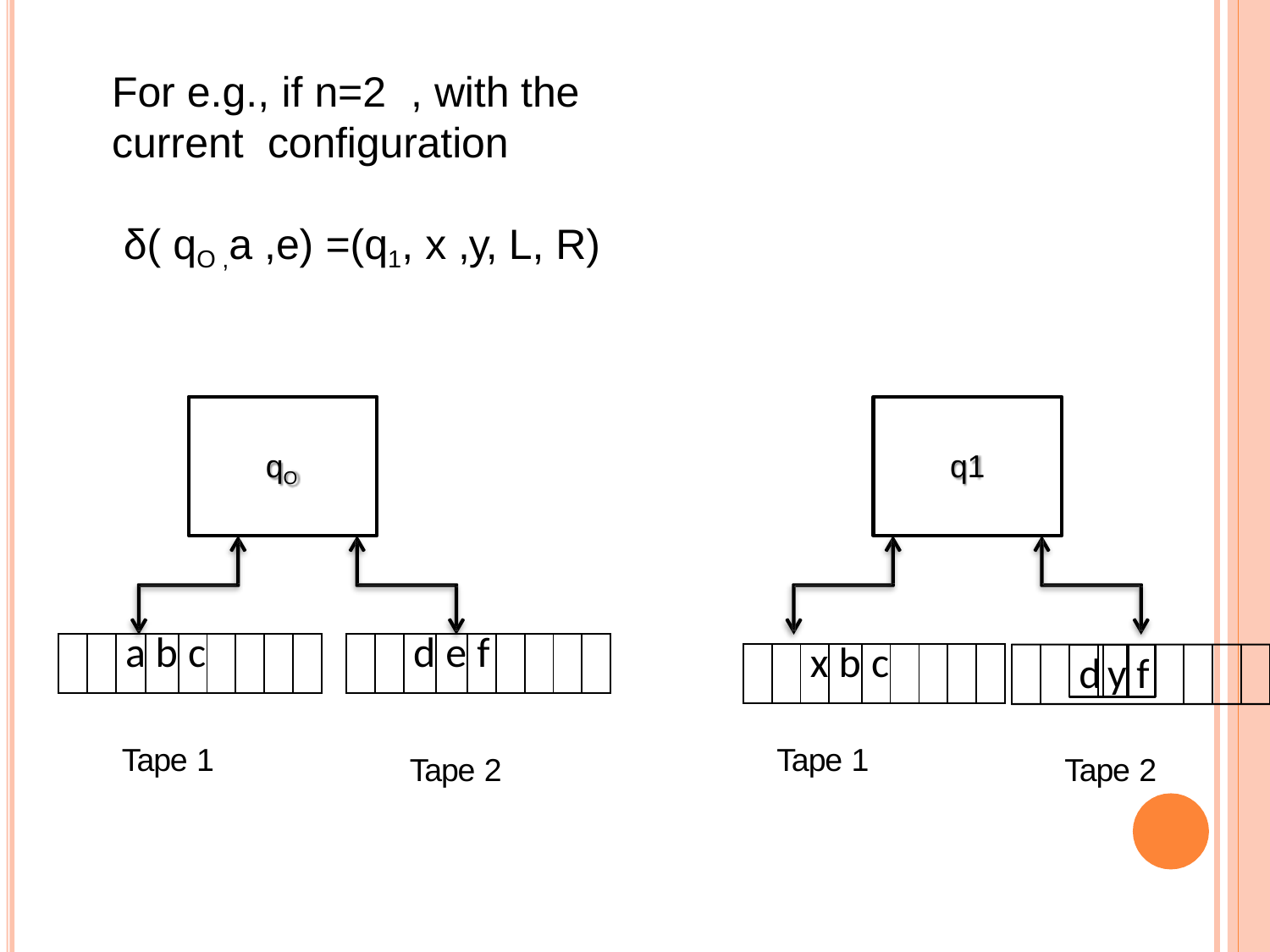

# For e.g., if n=2	, with the current  configuration
δ( qO ,a ,e) =(q1, x ,y, L, R)

qO
q1

|  |  | a | b | c |  |  |  |  |
| --- | --- | --- | --- | --- | --- | --- | --- | --- |
|  |  | d | e | f |  |  |  |  |
| --- | --- | --- | --- | --- | --- | --- | --- | --- |

|  |  | x | b | c |  |  |  |  |
| --- | --- | --- | --- | --- | --- | --- | --- | --- |

d
y
f
Tape 1
Tape 1
Tape 2
Tape 2